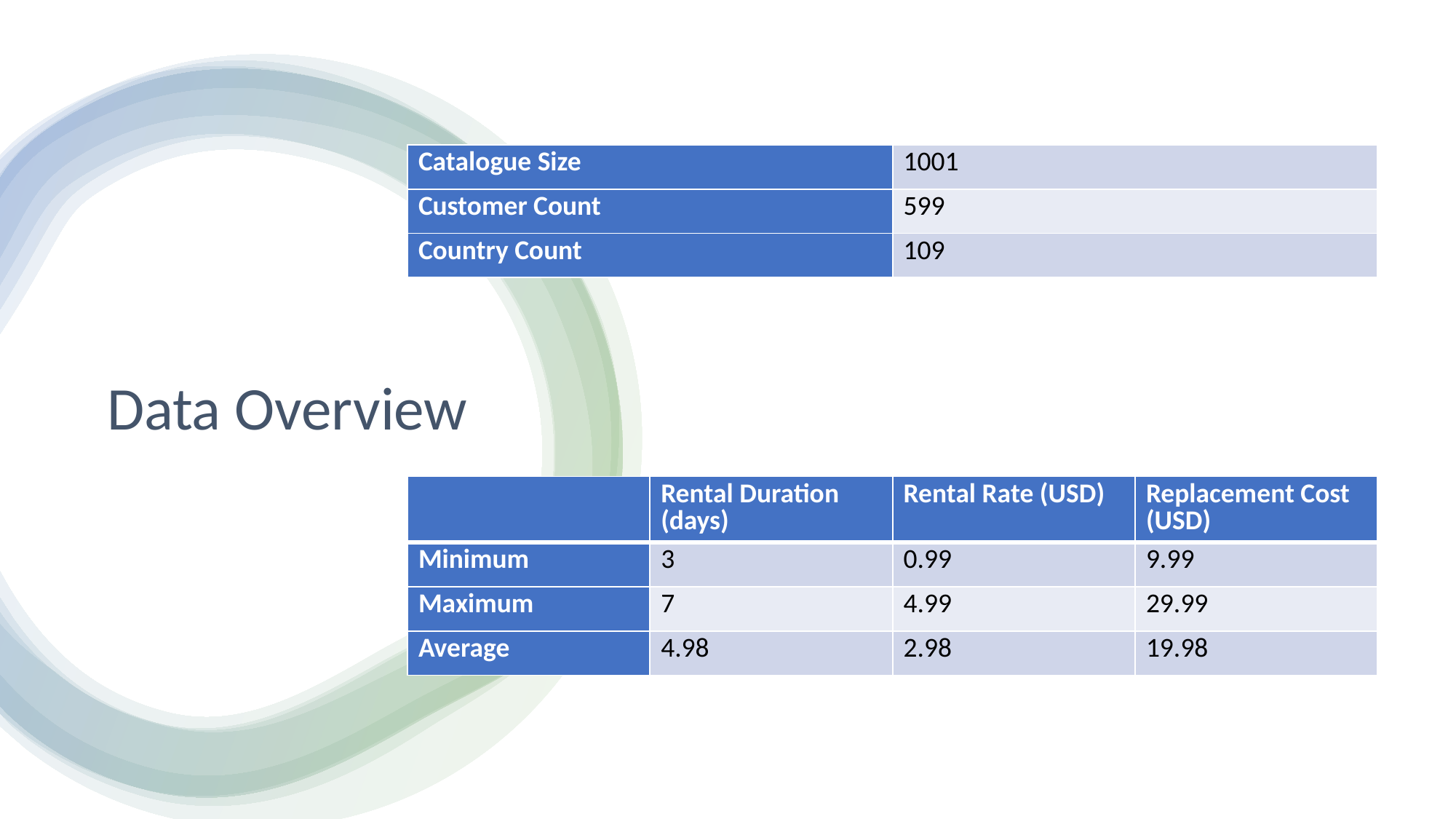

| Catalogue Size | 1001 |
| --- | --- |
| Customer Count | 599 |
| Country Count | 109 |
# Data Overview
|  | Rental Duration (days) | Rental Rate (USD) | Replacement Cost (USD) |
| --- | --- | --- | --- |
| Minimum | 3 | 0.99 | 9.99 |
| Maximum | 7 | 4.99 | 29.99 |
| Average | 4.98 | 2.98 | 19.98 |